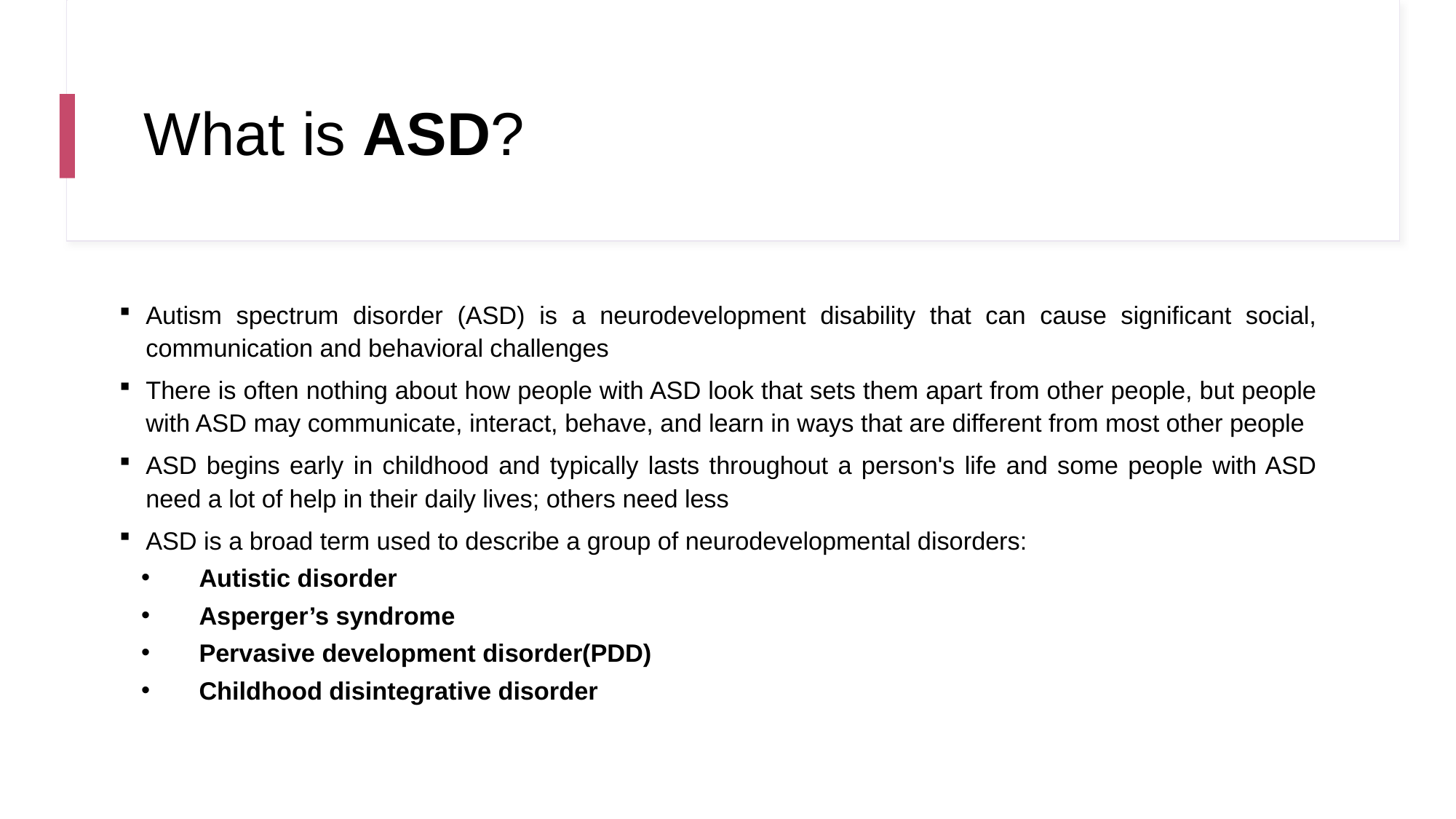

# What is ASD?
Autism spectrum disorder (ASD) is a neurodevelopment disability that can cause significant social, communication and behavioral challenges
There is often nothing about how people with ASD look that sets them apart from other people, but people with ASD may communicate, interact, behave, and learn in ways that are different from most other people
ASD begins early in childhood and typically lasts throughout a person's life and some people with ASD need a lot of help in their daily lives; others need less
ASD is a broad term used to describe a group of neurodevelopmental disorders:
Autistic disorder
Asperger’s syndrome
Pervasive development disorder(PDD)
Childhood disintegrative disorder